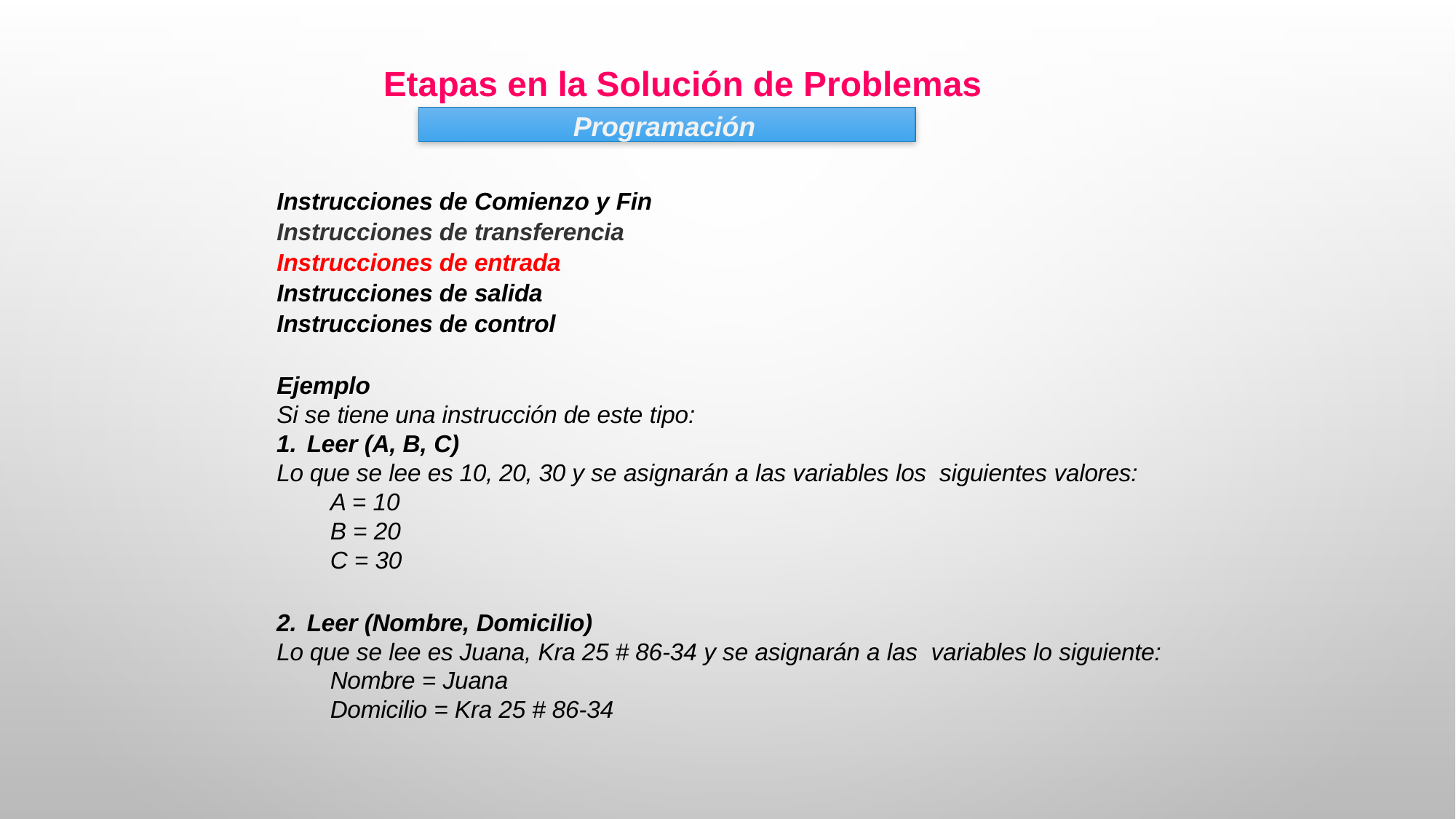

Etapas en la Solución de Problemas
Programación
Instrucciones de Comienzo y Fin
Instrucciones de transferencia
Instrucciones de entrada
Instrucciones de salida
Instrucciones de control

Ejemplo
Si se tiene una instrucción de este tipo:
Leer (A, B, C)
Lo que se lee es 10, 20, 30 y se asignarán a las variables los  siguientes valores:
A = 10
B = 20
C = 30

Leer (Nombre, Domicilio)
Lo que se lee es Juana, Kra 25 # 86-34 y se asignarán a las  variables lo siguiente:
Nombre = Juana
Domicilio = Kra 25 # 86-34